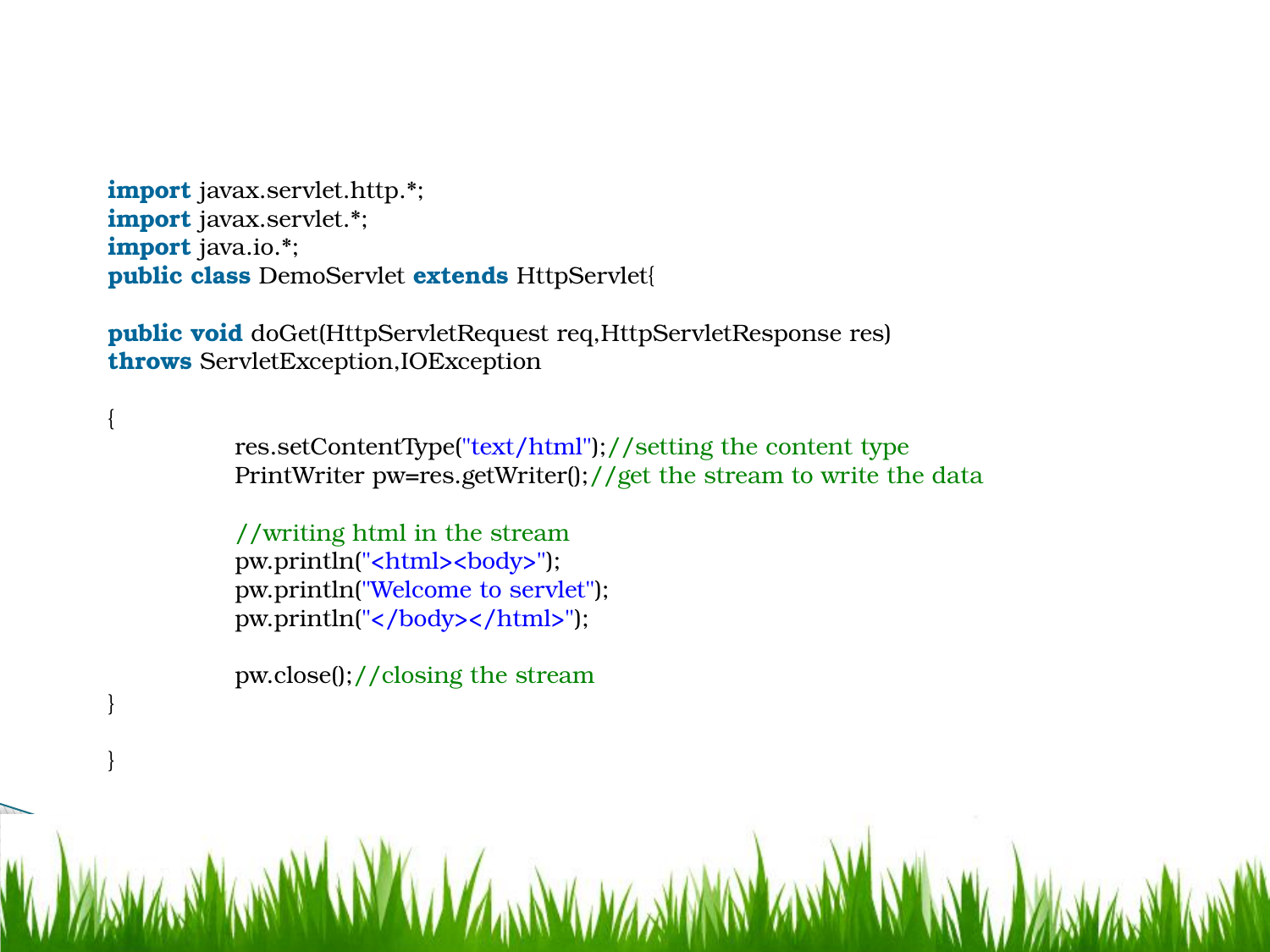

import javax.servlet.http.*;
import javax.servlet.*;
import java.io.*;
public class DemoServlet extends HttpServlet{

public void doGet(HttpServletRequest req,HttpServletResponse res)
throws ServletException,IOException

{
	res.setContentType("text/html");//setting the content type
	PrintWriter pw=res.getWriter();//get the stream to write the data

	//writing html in the stream
	pw.println("<html><body>");
	pw.println("Welcome to servlet");
	pw.println("</body></html>");

	pw.close();//closing the stream
}

}
46